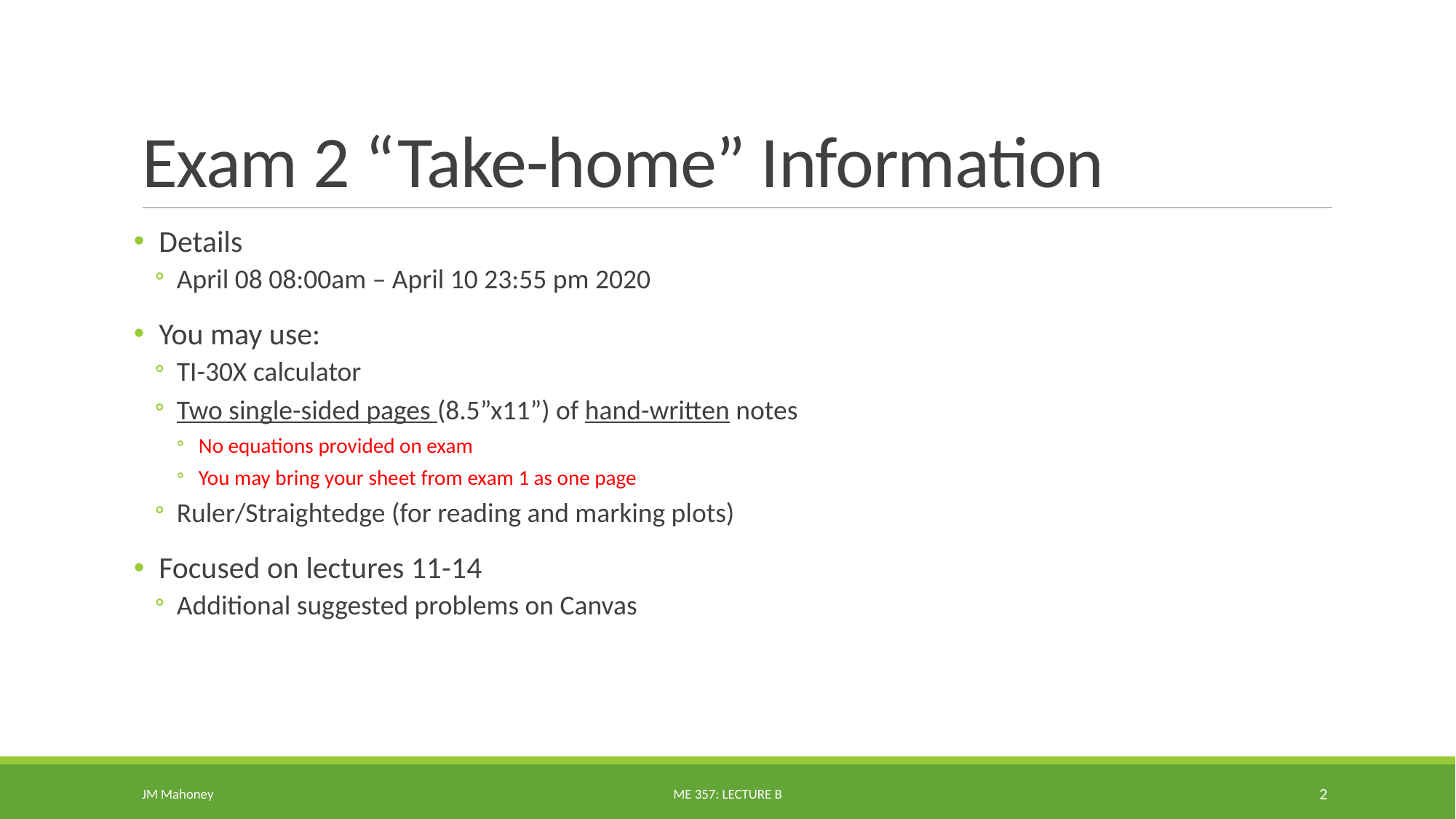

# Exam 2 “Take-home” Information
Details
April 08 08:00am – April 10 23:55 pm 2020
You may use:
TI-30X calculator
Two single-sided pages (8.5”x11”) of hand-written notes
No equations provided on exam
You may bring your sheet from exam 1 as one page
Ruler/Straightedge (for reading and marking plots)
Focused on lectures 11-14
Additional suggested problems on Canvas
JM Mahoney
ME 357: Lecture B
2